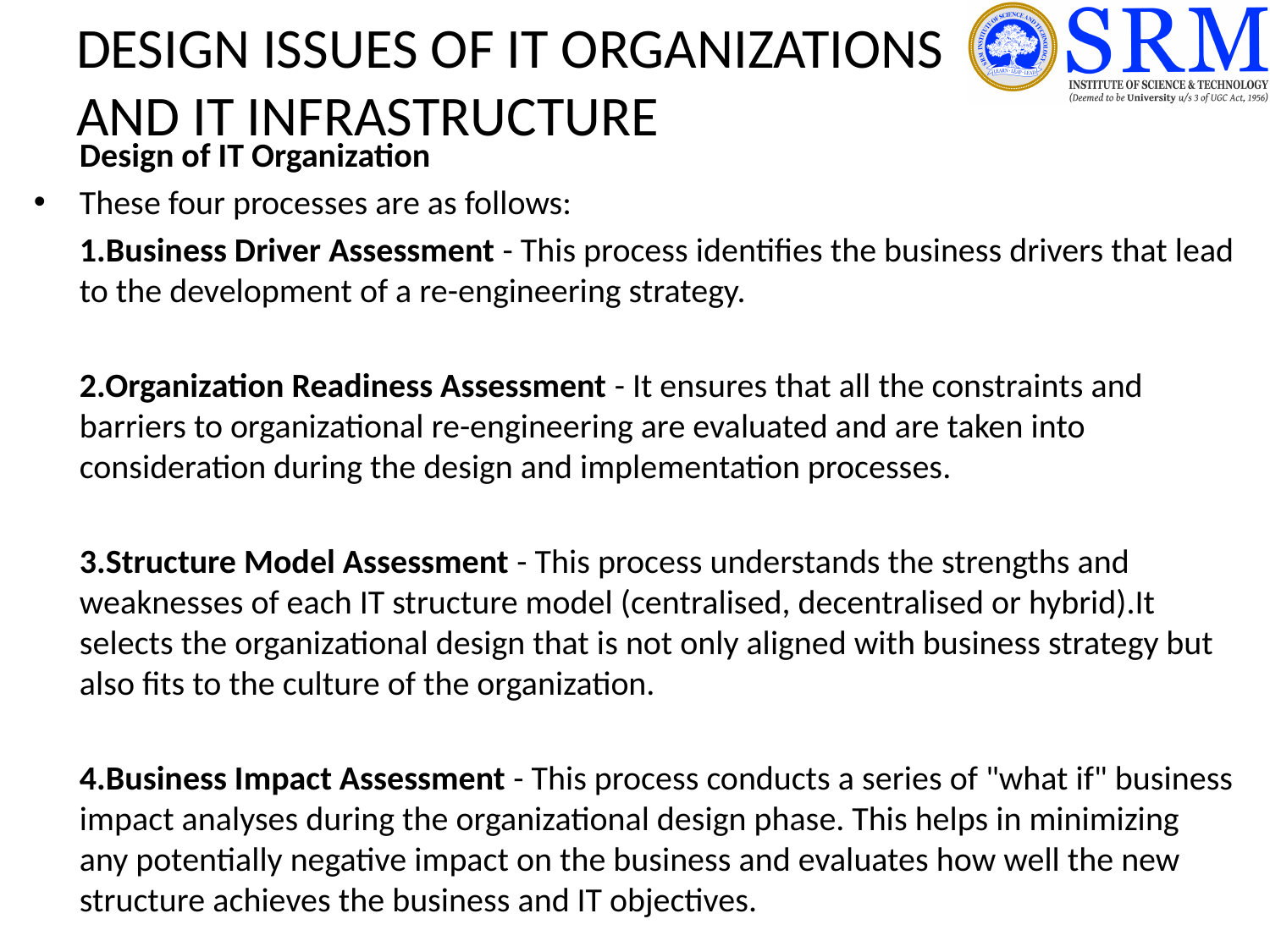

# DESIGN ISSUES OF IT ORGANIZATIONS AND IT INFRASTRUCTURE
	Design of IT Organization
These four processes are as follows:
	1.Business Driver Assessment - This process identifies the business drivers that lead to the development of a re-engineering strategy.

	2.Organization Readiness Assessment - It ensures that all the constraints and barriers to organizational re-engineering are evaluated and are taken into consideration during the design and implementation processes.

	3.Structure Model Assessment - This process understands the strengths and weaknesses of each IT structure model (centralised, decentralised or hybrid).It selects the organizational design that is not only aligned with business strategy but also fits to the culture of the organization.

	4.Business Impact Assessment - This process conducts a series of "what if" business impact analyses during the organizational design phase. This helps in minimizing any potentially negative impact on the business and evaluates how well the new structure achieves the business and IT objectives.